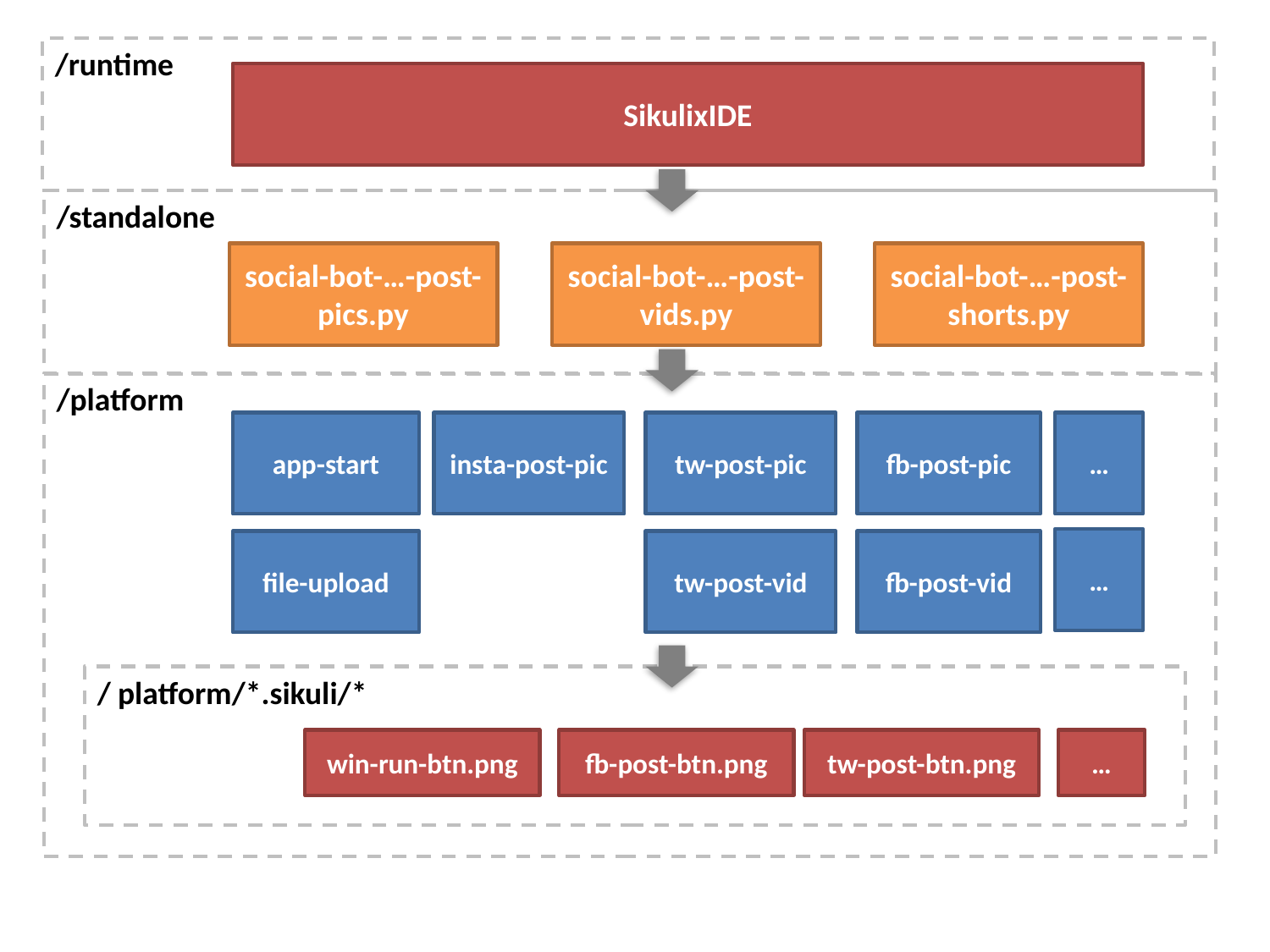

/runtime
SikulixIDE

/standalone
social-bot-…-post-pics.py
social-bot-…-post-vids.py
social-bot-…-post-shorts.py

/platform
app-start
insta-post-pic
tw-post-pic
fb-post-pic
…
…
file-upload
tw-post-vid
fb-post-vid

/ platform/*.sikuli/*
win-run-btn.png
fb-post-btn.png
tw-post-btn.png
…
Components Diagram